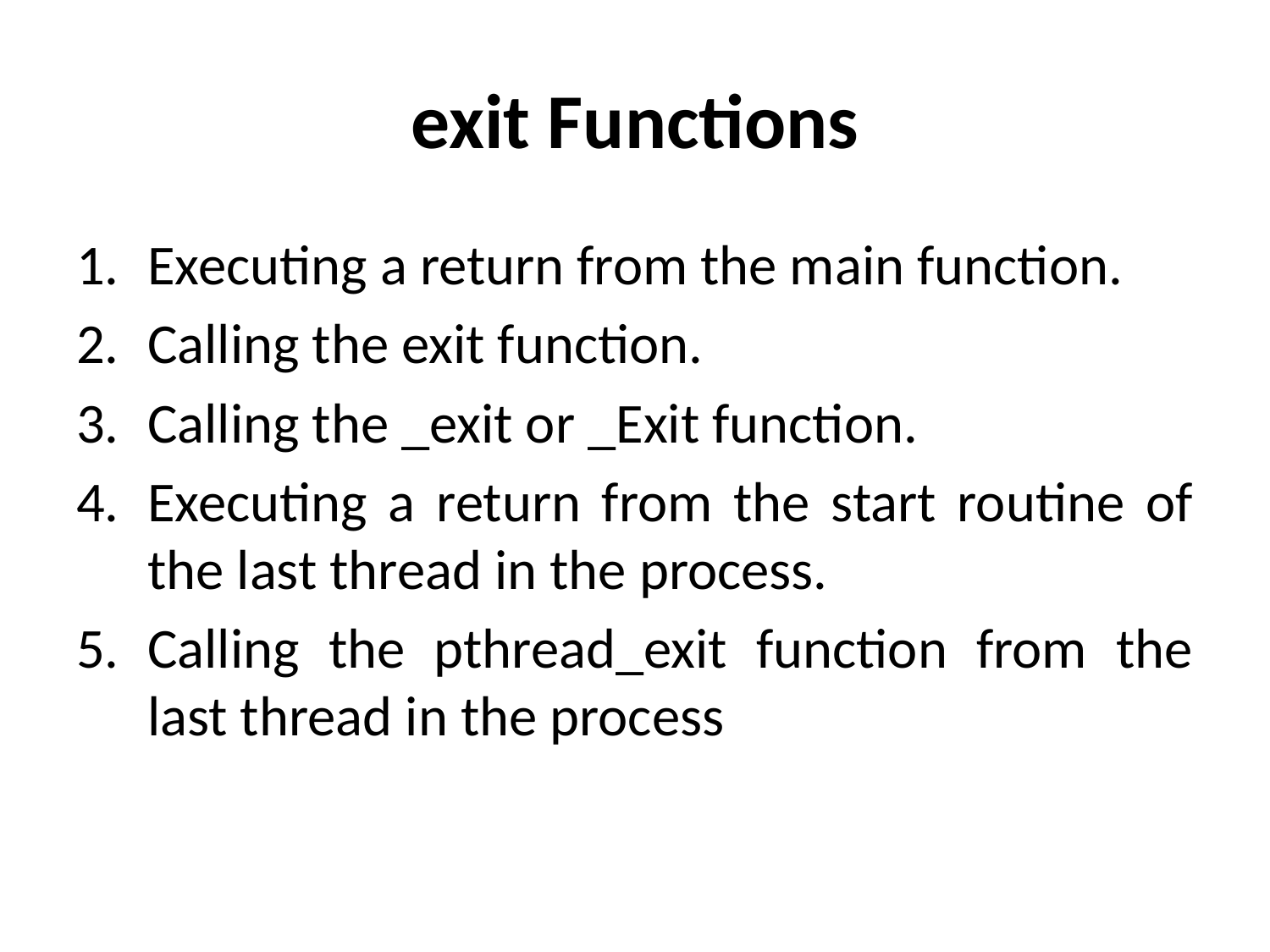

# exit Functions
Executing a return from the main function.
Calling the exit function.
Calling the _exit or _Exit function.
Executing a return from the start routine of the last thread in the process.
Calling the pthread_exit function from the last thread in the process